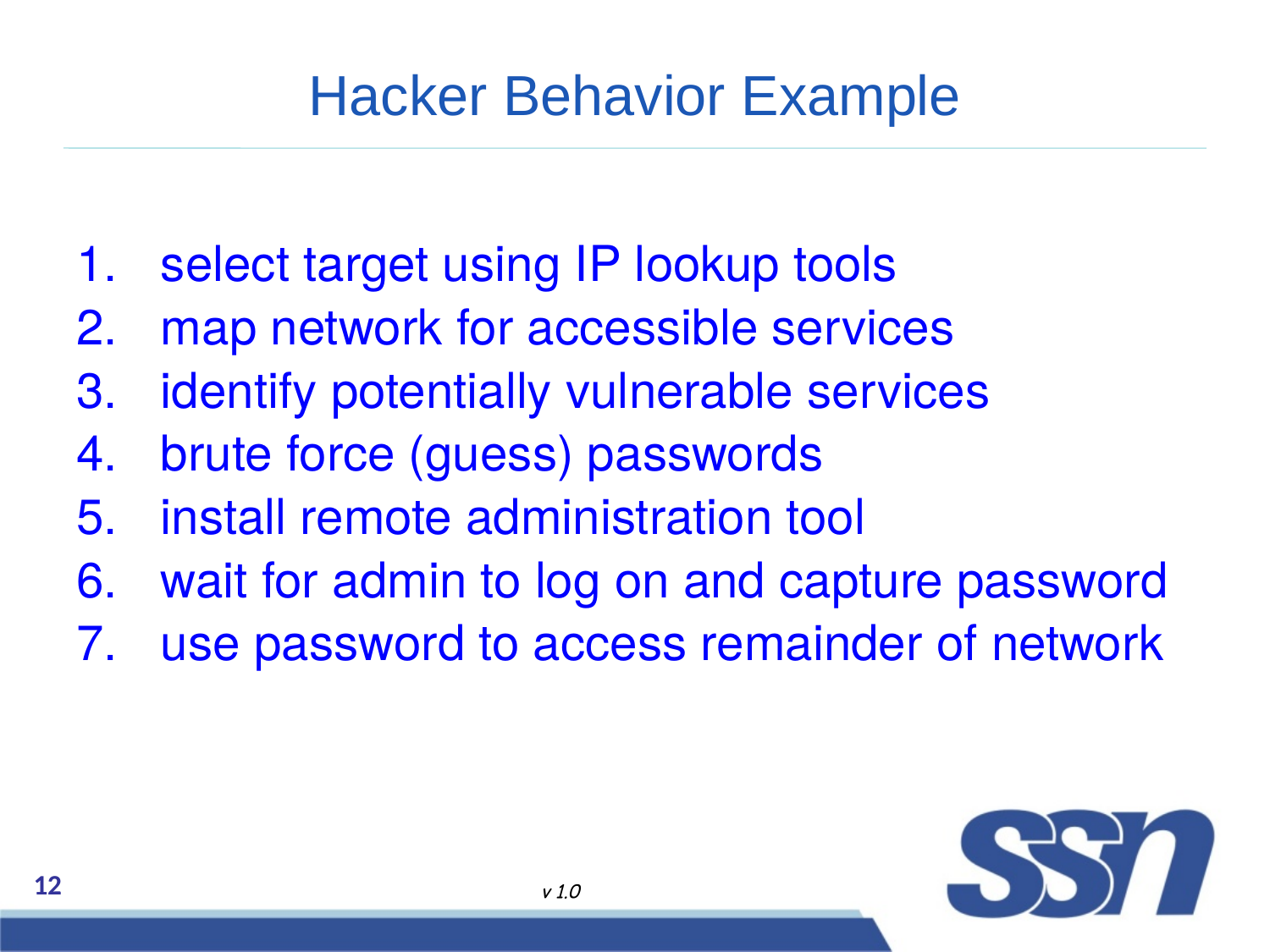

# Hacker Behavior Example
select target using IP lookup tools
map network for accessible services
identify potentially vulnerable services
brute force (guess) passwords
install remote administration tool
wait for admin to log on and capture password
use password to access remainder of network